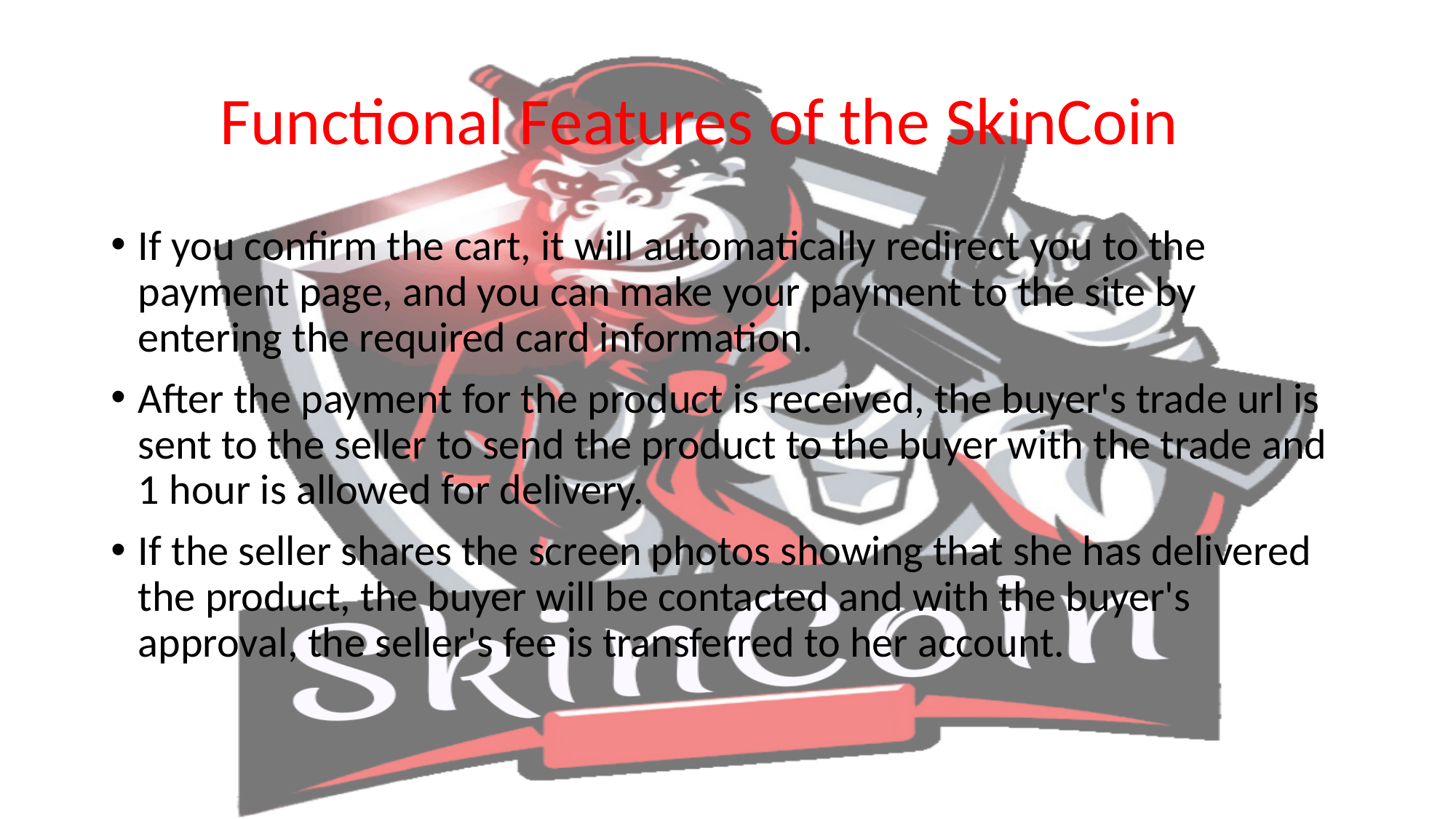

# Functional Features of the SkinCoin
If you confirm the cart, it will automatically redirect you to the payment page, and you can make your payment to the site by entering the required card information.
After the payment for the product is received, the buyer's trade url is sent to the seller to send the product to the buyer with the trade and 1 hour is allowed for delivery.
If the seller shares the screen photos showing that she has delivered the product, the buyer will be contacted and with the buyer's approval, the seller's fee is transferred to her account.